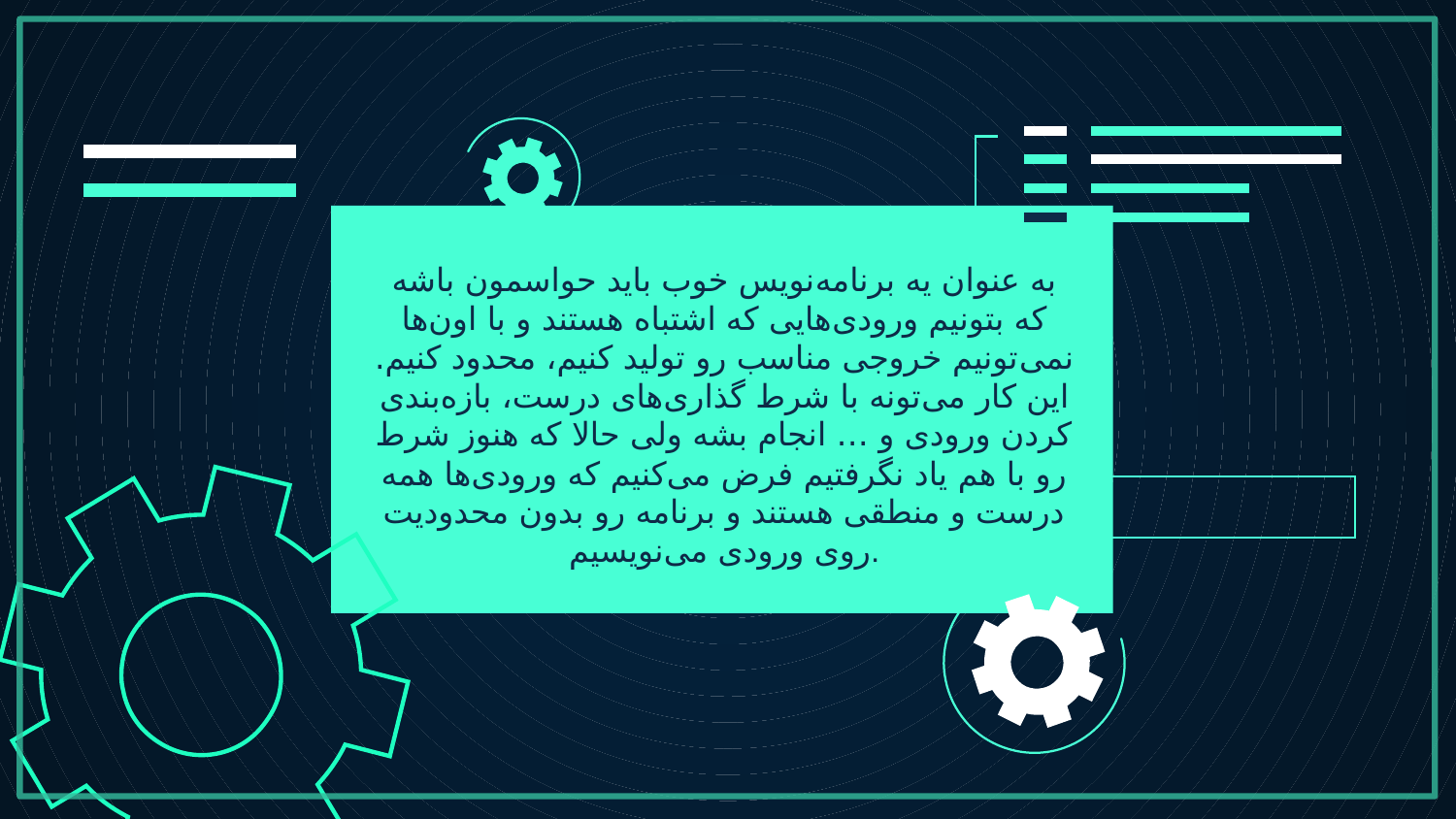

# به عنوان یه برنامه‌نویس خوب باید حواسمون باشه که بتونیم ورودی‌هایی که اشتباه هستند و با اون‌ها نمی‌تونیم خروجی مناسب رو تولید کنیم، محدود کنیم. این کار می‌تونه با شرط‌ گذاری‌های درست، بازه‌بندی کردن ورودی و … انجام بشه ولی حالا که هنوز شرط رو با هم یاد نگرفتیم فرض می‌کنیم که ورودی‌ها همه درست و منطقی هستند و برنامه رو بدون محدودیت روی ورودی می‌نویسیم.